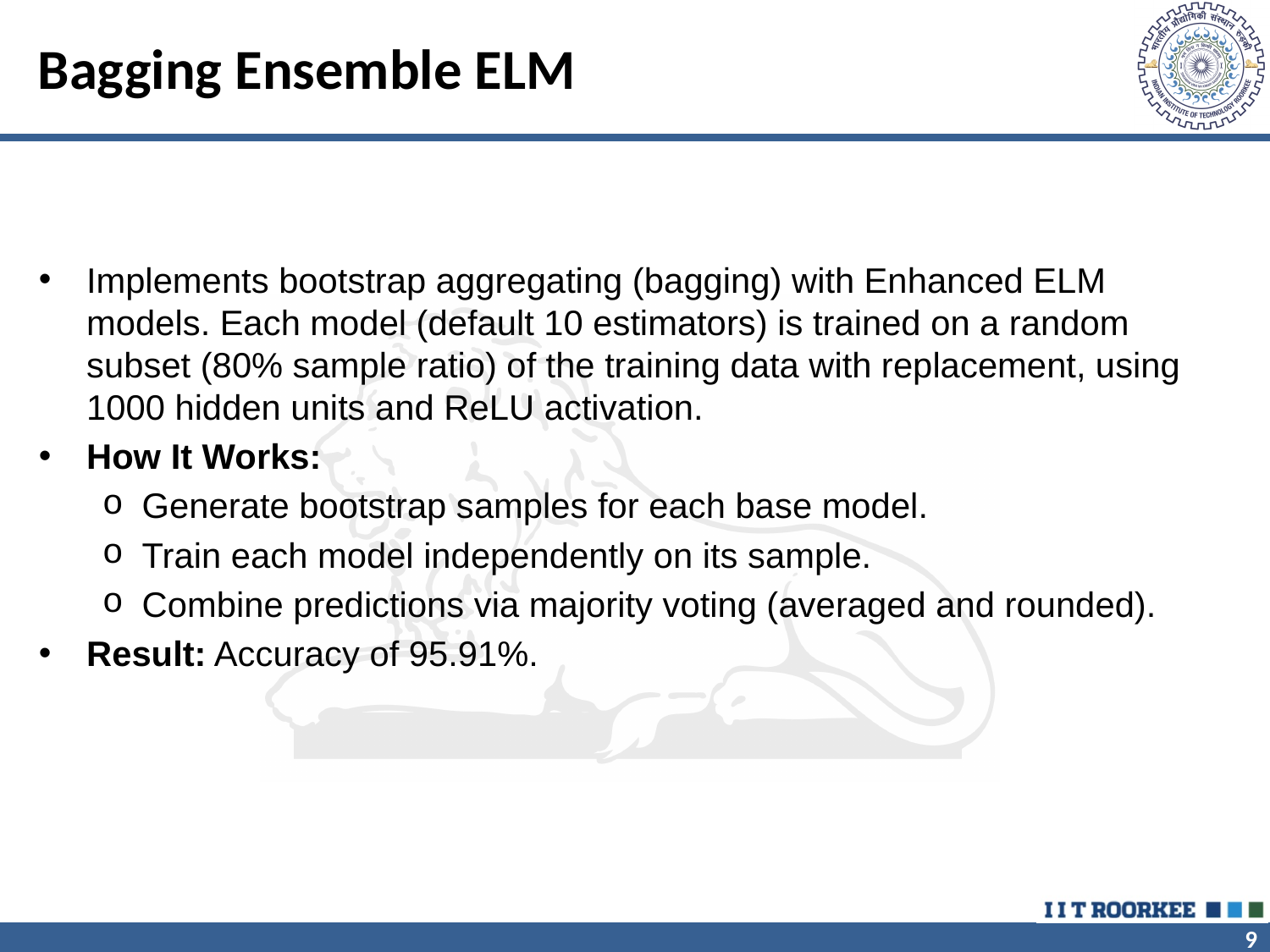

# Bagging Ensemble ELM
Implements bootstrap aggregating (bagging) with Enhanced ELM models. Each model (default 10 estimators) is trained on a random subset (80% sample ratio) of the training data with replacement, using 1000 hidden units and ReLU activation.
How It Works:
Generate bootstrap samples for each base model.
Train each model independently on its sample.
Combine predictions via majority voting (averaged and rounded).
Result: Accuracy of 95.91%.